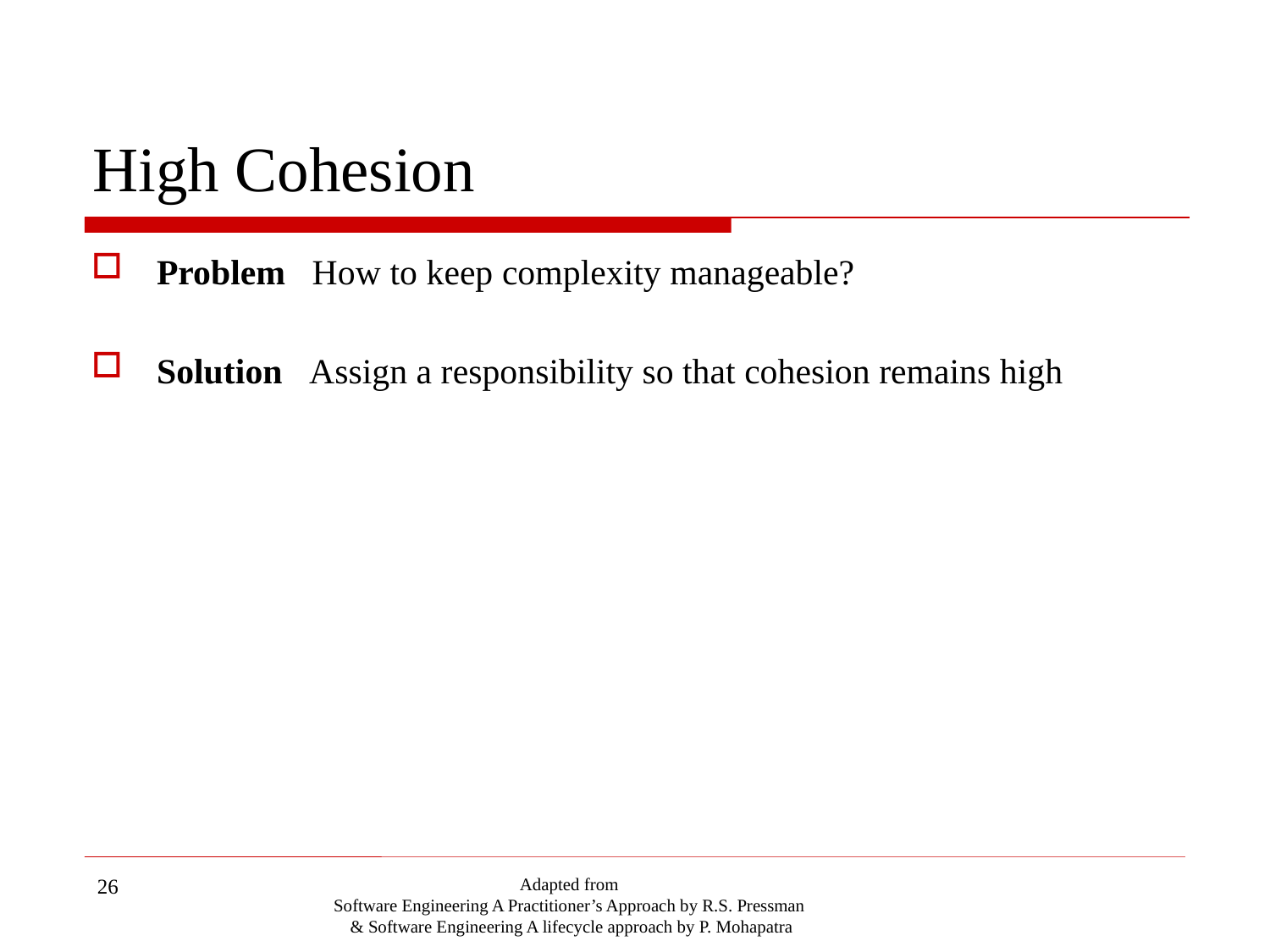

# High Cohesion
Problem   How to keep complexity manageable?

Solution   Assign a responsibility so that cohesion remains high

26
Adapted from
Software Engineering A Practitioner’s Approach by R.S. Pressman
& Software Engineering A lifecycle approach by P. Mohapatra